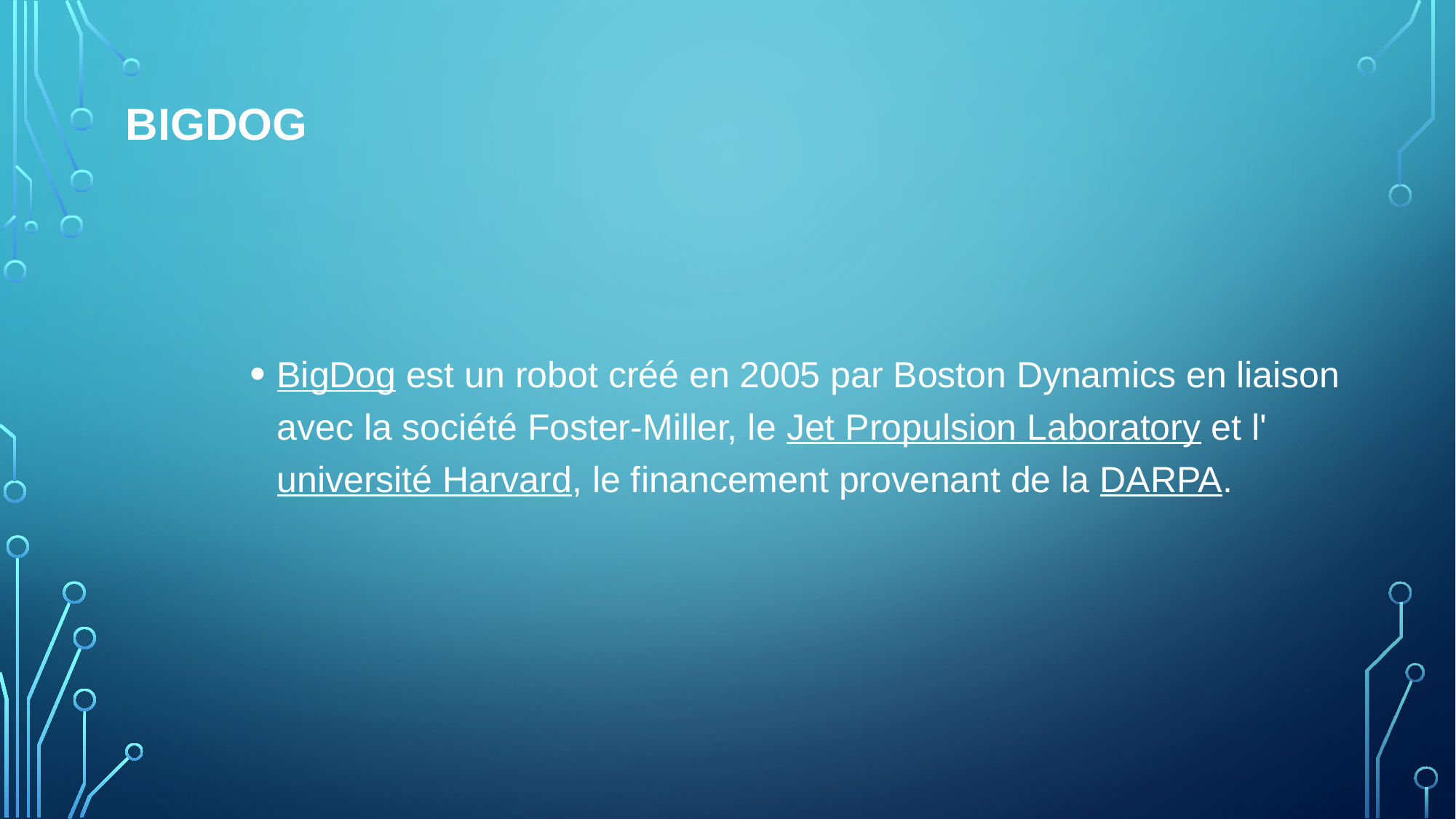

# BigDog
BigDog est un robot créé en 2005 par Boston Dynamics en liaison avec la société Foster-Miller, le Jet Propulsion Laboratory et l'université Harvard, le financement provenant de la DARPA.